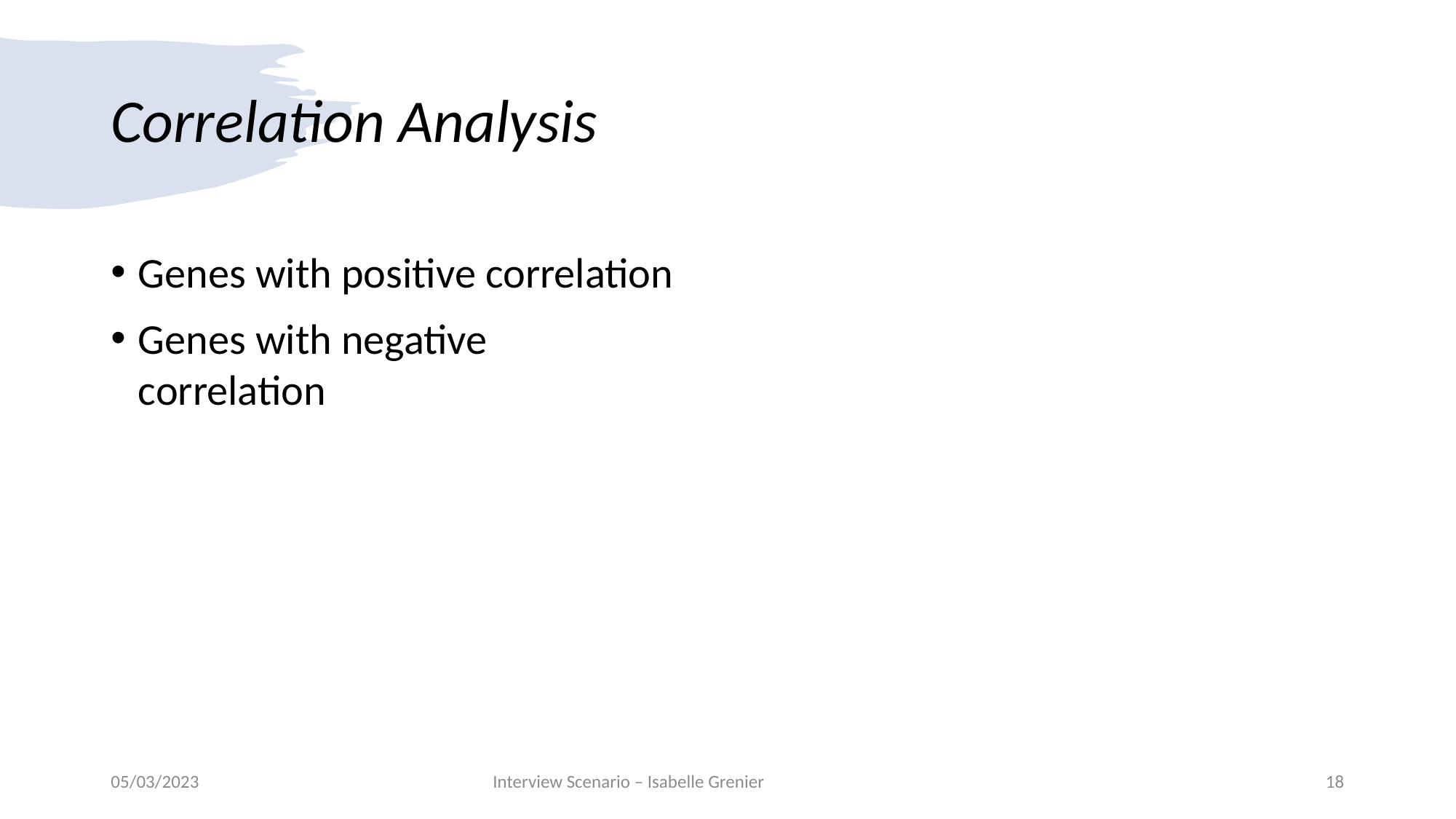

# Correlation Analysis
Genes with positive correlation
Genes with negative correlation

05/03/2023
Interview Scenario – Isabelle Grenier
18